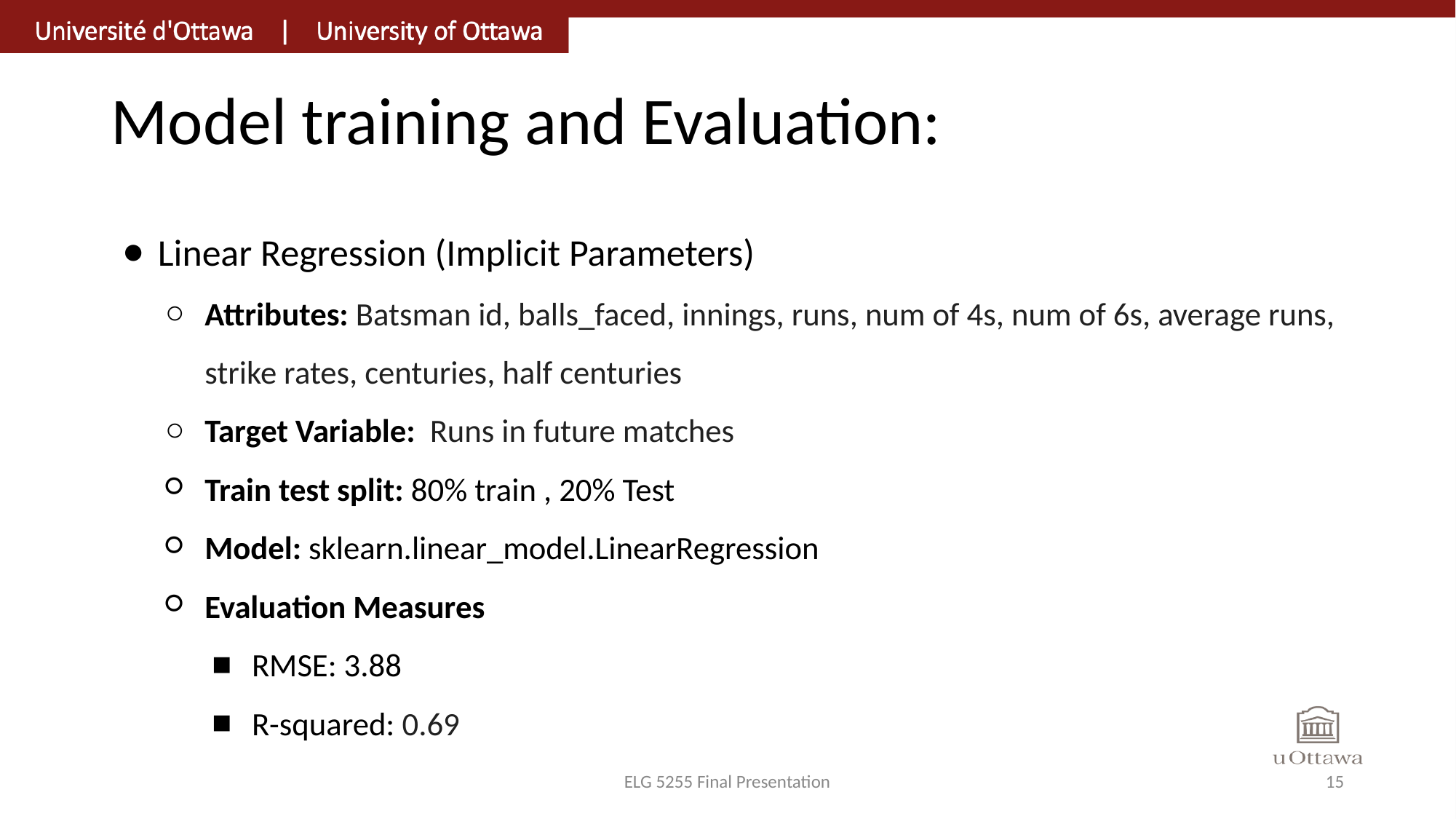

# Model training and Evaluation:
Linear Regression (Implicit Parameters)
Attributes: Batsman id, balls_faced, innings, runs, num of 4s, num of 6s, average runs, strike rates, centuries, half centuries
Target Variable:  Runs in future matches
Train test split: 80% train , 20% Test
Model: sklearn.linear_model.LinearRegression
Evaluation Measures
RMSE: 3.88
R-squared: 0.69
ELG 5255 Final Presentation
15